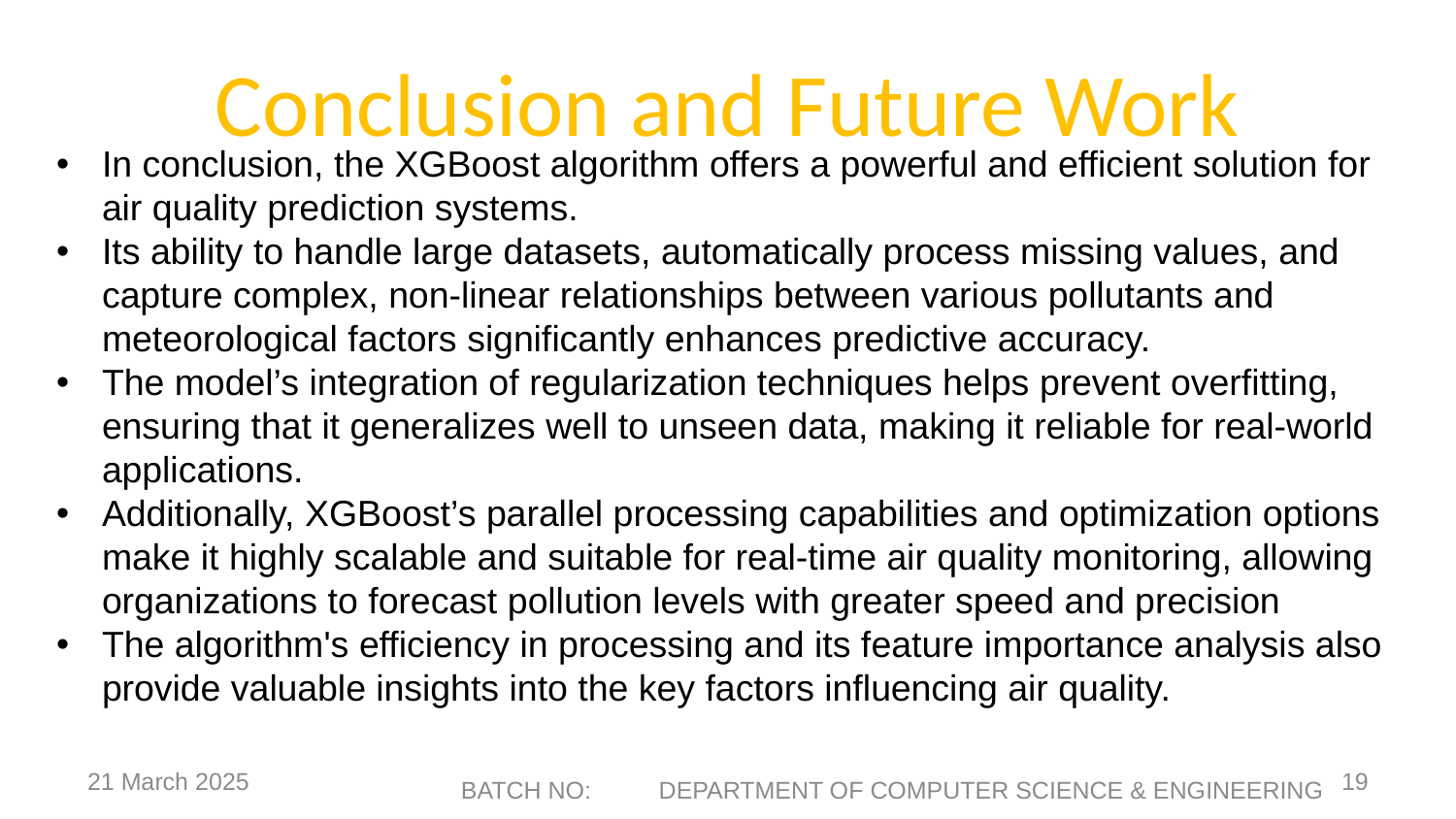

# Conclusion and Future Work
In conclusion, the XGBoost algorithm offers a powerful and efficient solution for air quality prediction systems.
Its ability to handle large datasets, automatically process missing values, and capture complex, non-linear relationships between various pollutants and meteorological factors significantly enhances predictive accuracy.
The model’s integration of regularization techniques helps prevent overfitting, ensuring that it generalizes well to unseen data, making it reliable for real-world applications.
Additionally, XGBoost’s parallel processing capabilities and optimization options make it highly scalable and suitable for real-time air quality monitoring, allowing organizations to forecast pollution levels with greater speed and precision
The algorithm's efficiency in processing and its feature importance analysis also provide valuable insights into the key factors influencing air quality.

21 March 2025
19
BATCH NO:          DEPARTMENT OF COMPUTER SCIENCE & ENGINEERING